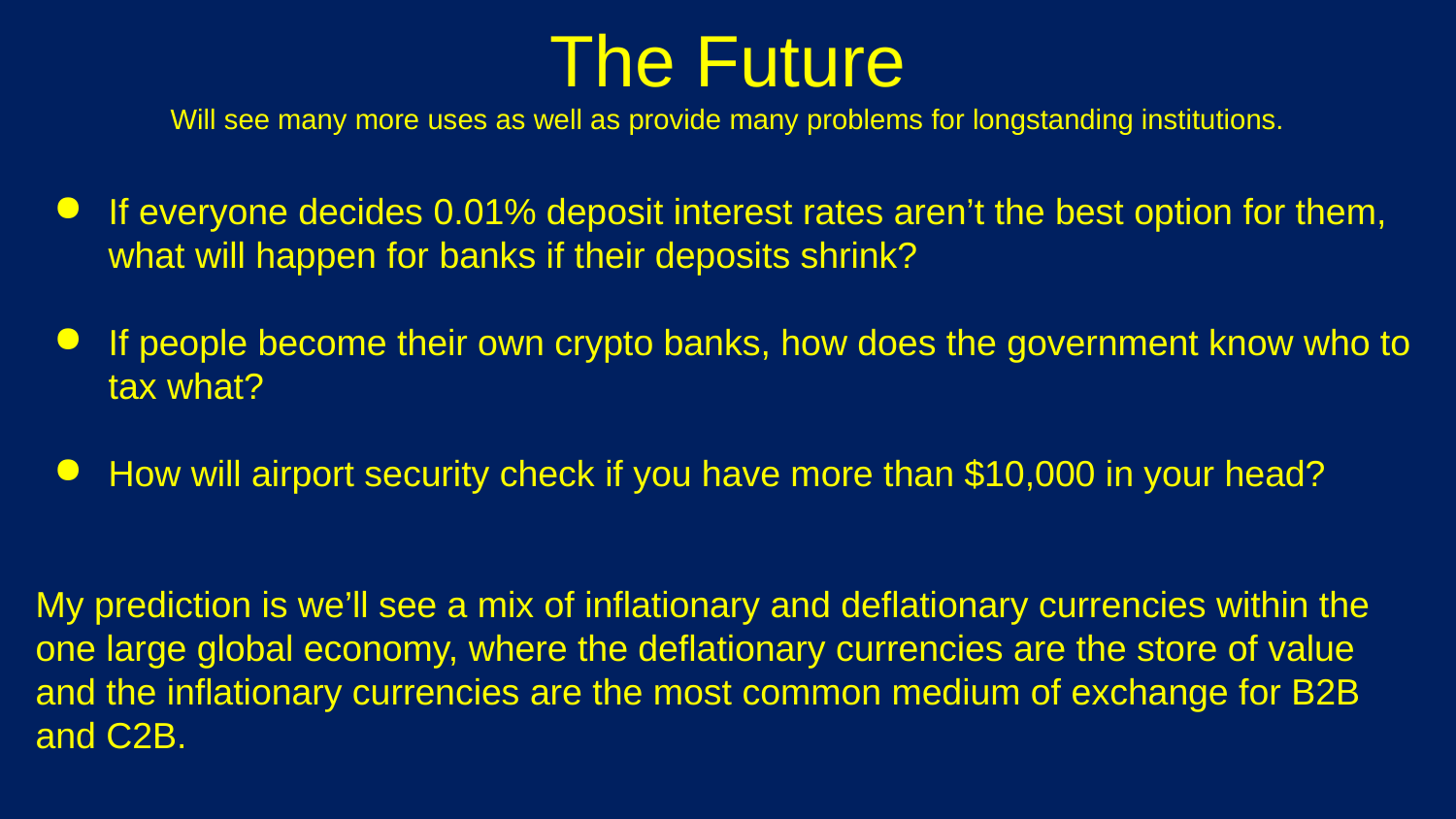

# The Future
Will see many more uses as well as provide many problems for longstanding institutions.
If everyone decides 0.01% deposit interest rates aren’t the best option for them, what will happen for banks if their deposits shrink?

If people become their own crypto banks, how does the government know who to tax what?

How will airport security check if you have more than $10,000 in your head?

My prediction is we’ll see a mix of inflationary and deflationary currencies within the one large global economy, where the deflationary currencies are the store of value and the inflationary currencies are the most common medium of exchange for B2B and C2B.